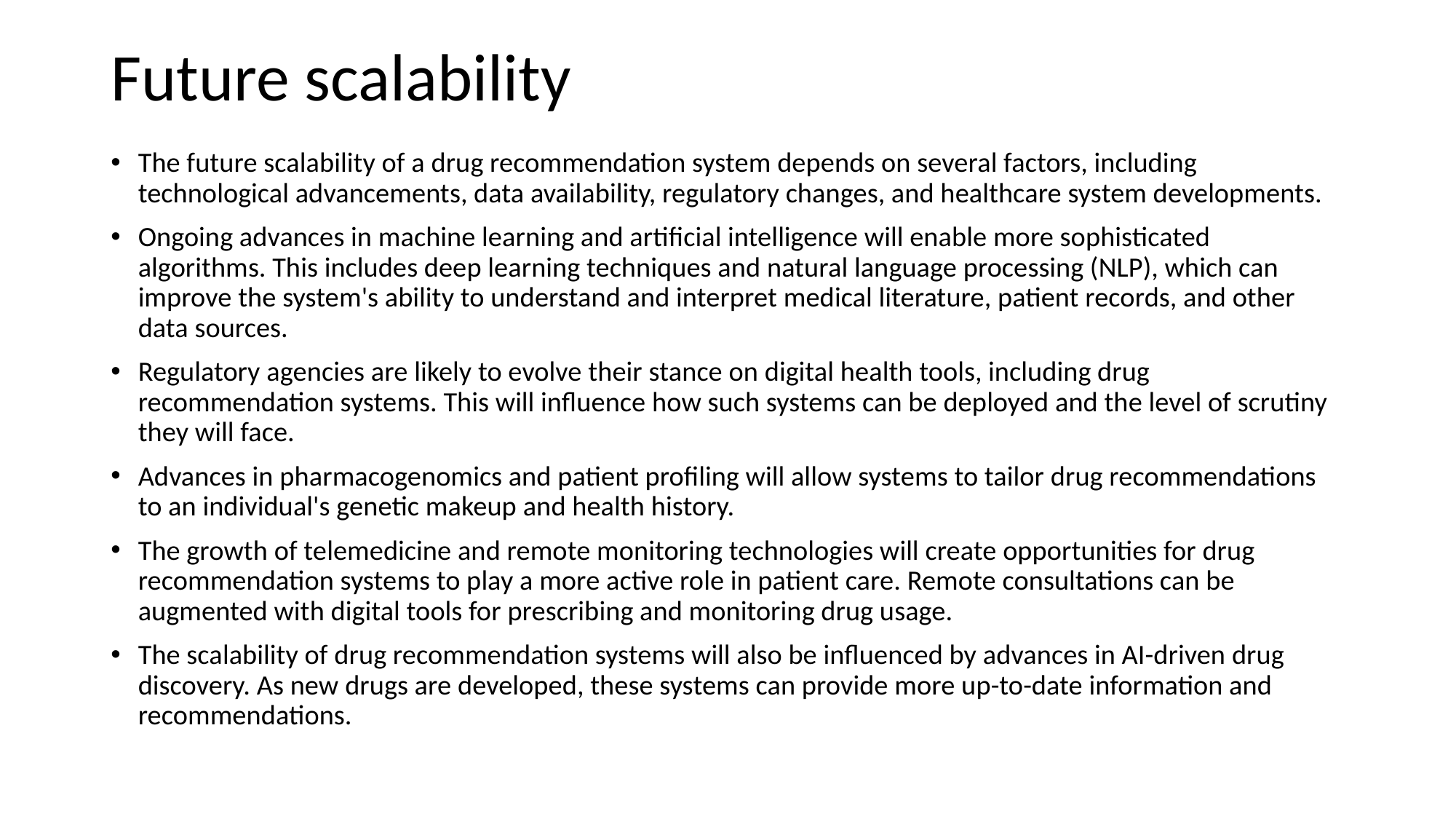

# Future scalability
The future scalability of a drug recommendation system depends on several factors, including technological advancements, data availability, regulatory changes, and healthcare system developments.
Ongoing advances in machine learning and artificial intelligence will enable more sophisticated algorithms. This includes deep learning techniques and natural language processing (NLP), which can improve the system's ability to understand and interpret medical literature, patient records, and other data sources.
Regulatory agencies are likely to evolve their stance on digital health tools, including drug recommendation systems. This will influence how such systems can be deployed and the level of scrutiny they will face.
Advances in pharmacogenomics and patient profiling will allow systems to tailor drug recommendations to an individual's genetic makeup and health history.
The growth of telemedicine and remote monitoring technologies will create opportunities for drug recommendation systems to play a more active role in patient care. Remote consultations can be augmented with digital tools for prescribing and monitoring drug usage.
The scalability of drug recommendation systems will also be influenced by advances in AI-driven drug discovery. As new drugs are developed, these systems can provide more up-to-date information and recommendations.